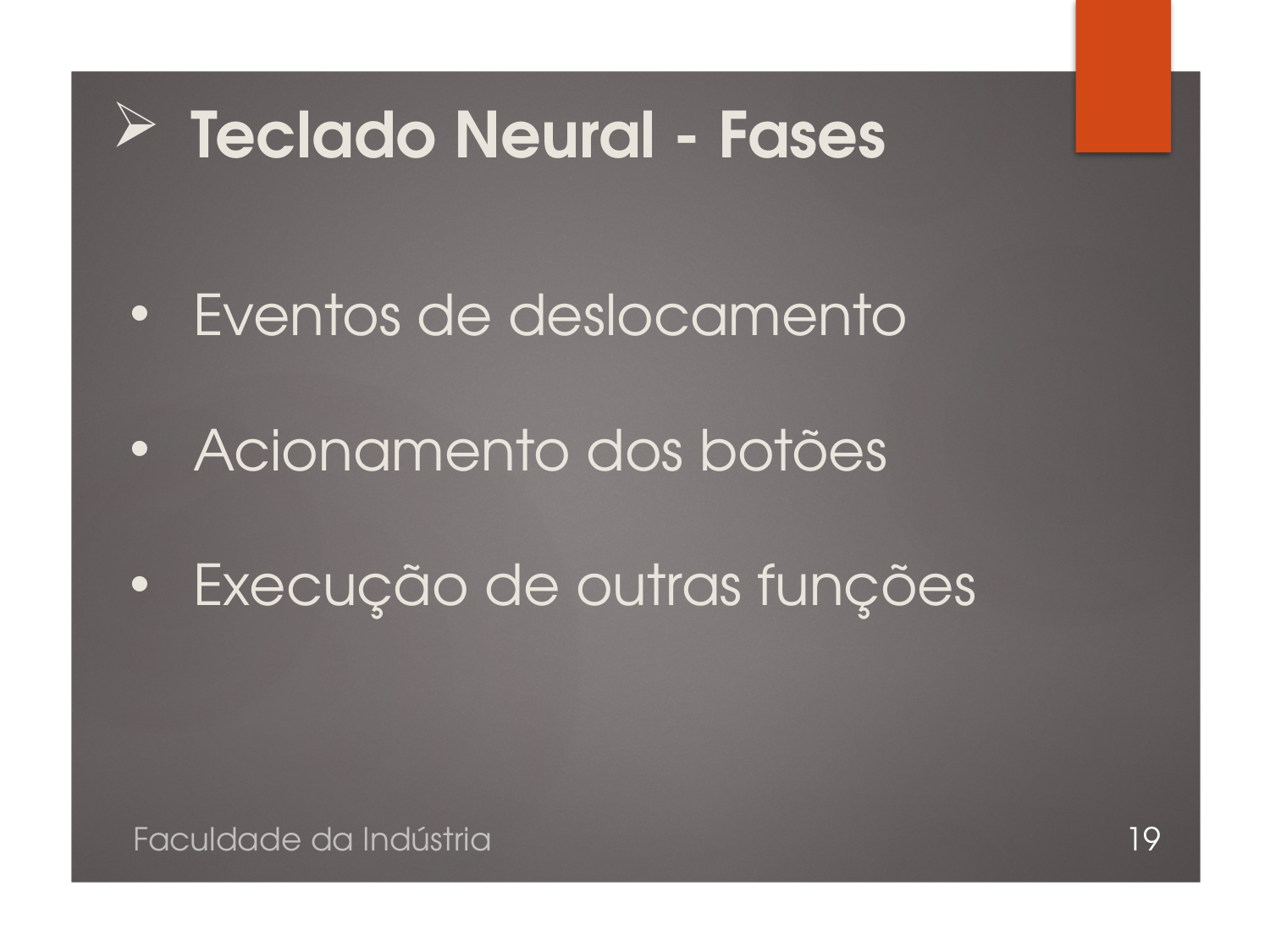

Teclado Neural - Fases
Eventos de deslocamento

Acionamento dos botões

Execução de outras funções
19
Faculdade da Indústria